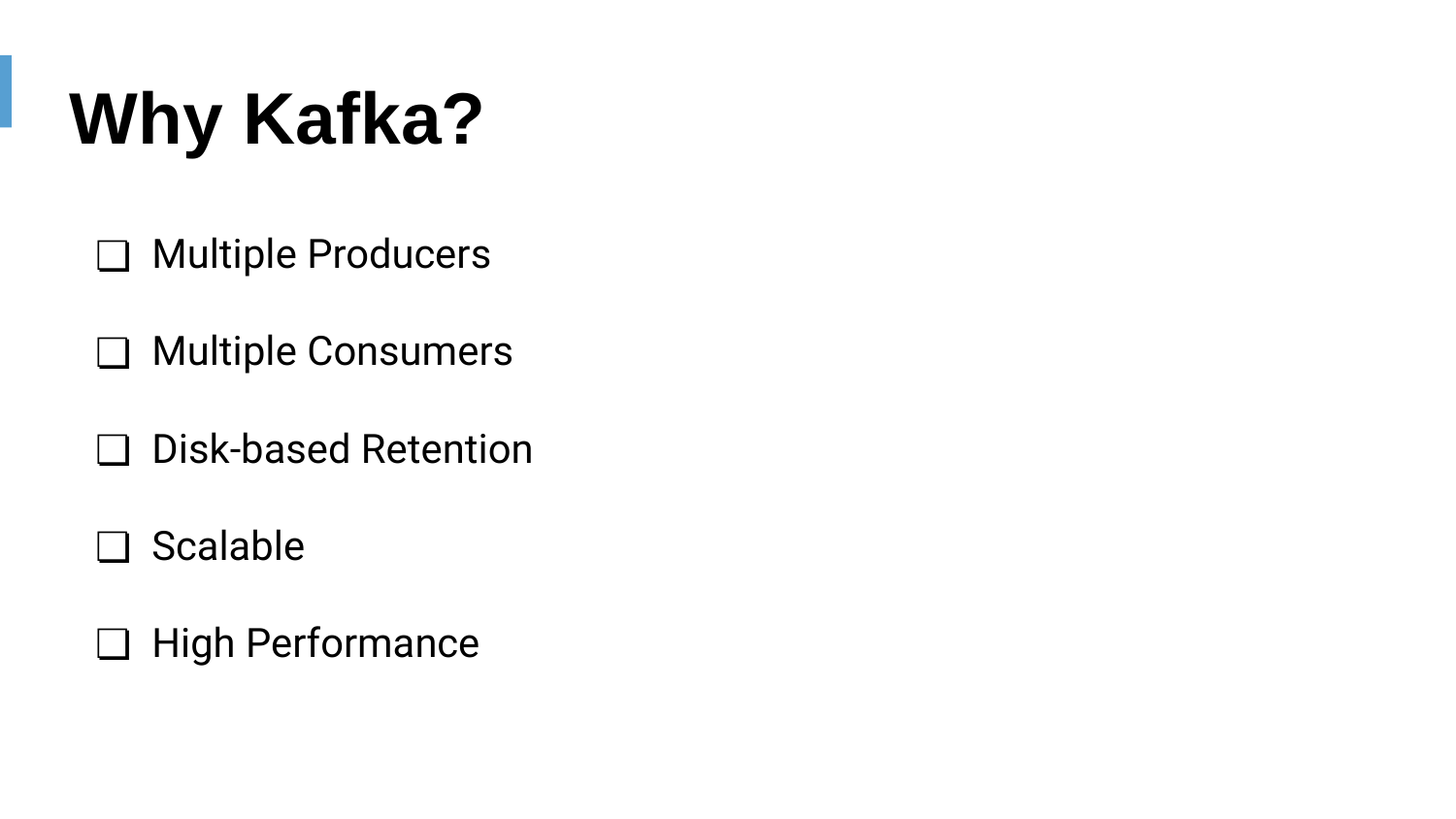

Why Kafka?
Multiple Producers

Multiple Consumers

Disk-based Retention

Scalable

High Performance